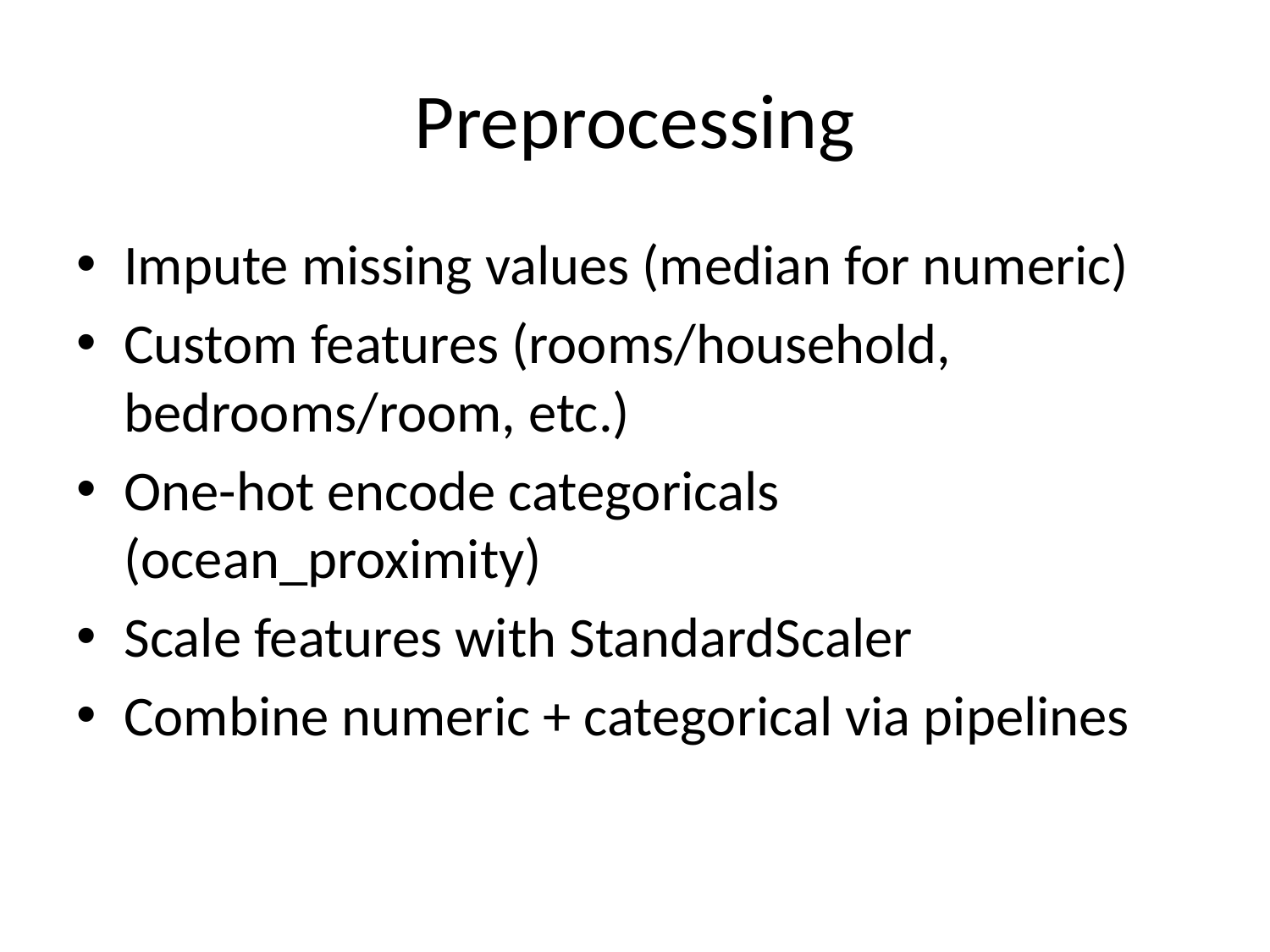

# Preprocessing
Impute missing values (median for numeric)
Custom features (rooms/household, bedrooms/room, etc.)
One-hot encode categoricals (ocean_proximity)
Scale features with StandardScaler
Combine numeric + categorical via pipelines